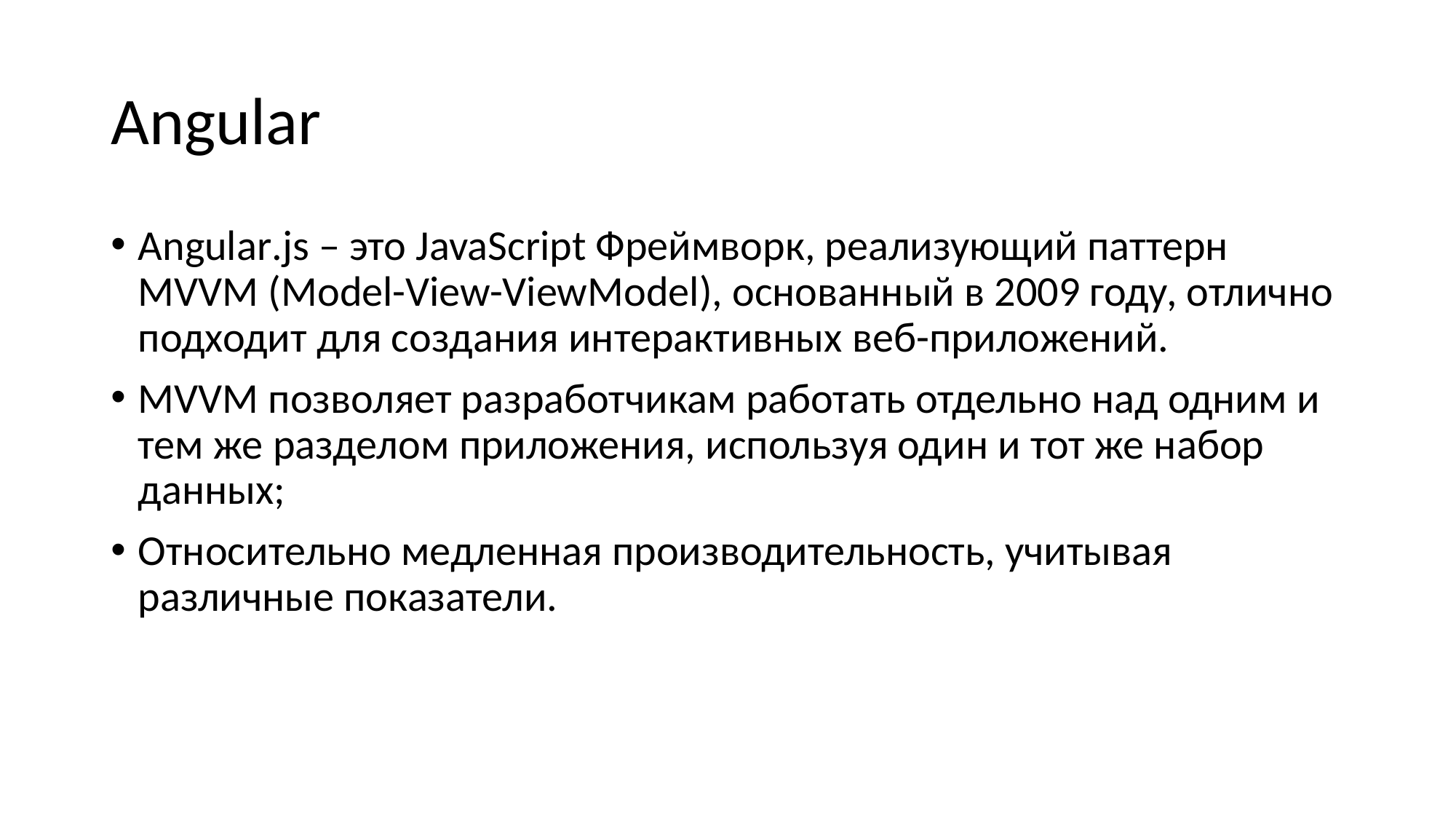

# Angular
Angular.js – это JavaScript Фреймворк, реализующий паттерн MVVM (Model-View-ViewModel), основанный в 2009 году, отлично подходит для создания интерактивных веб-приложений.
MVVM позволяет разработчикам работать отдельно над одним и тем же разделом приложения, используя один и тот же набор данных;
Относительно медленная производительность, учитывая различные показатели.